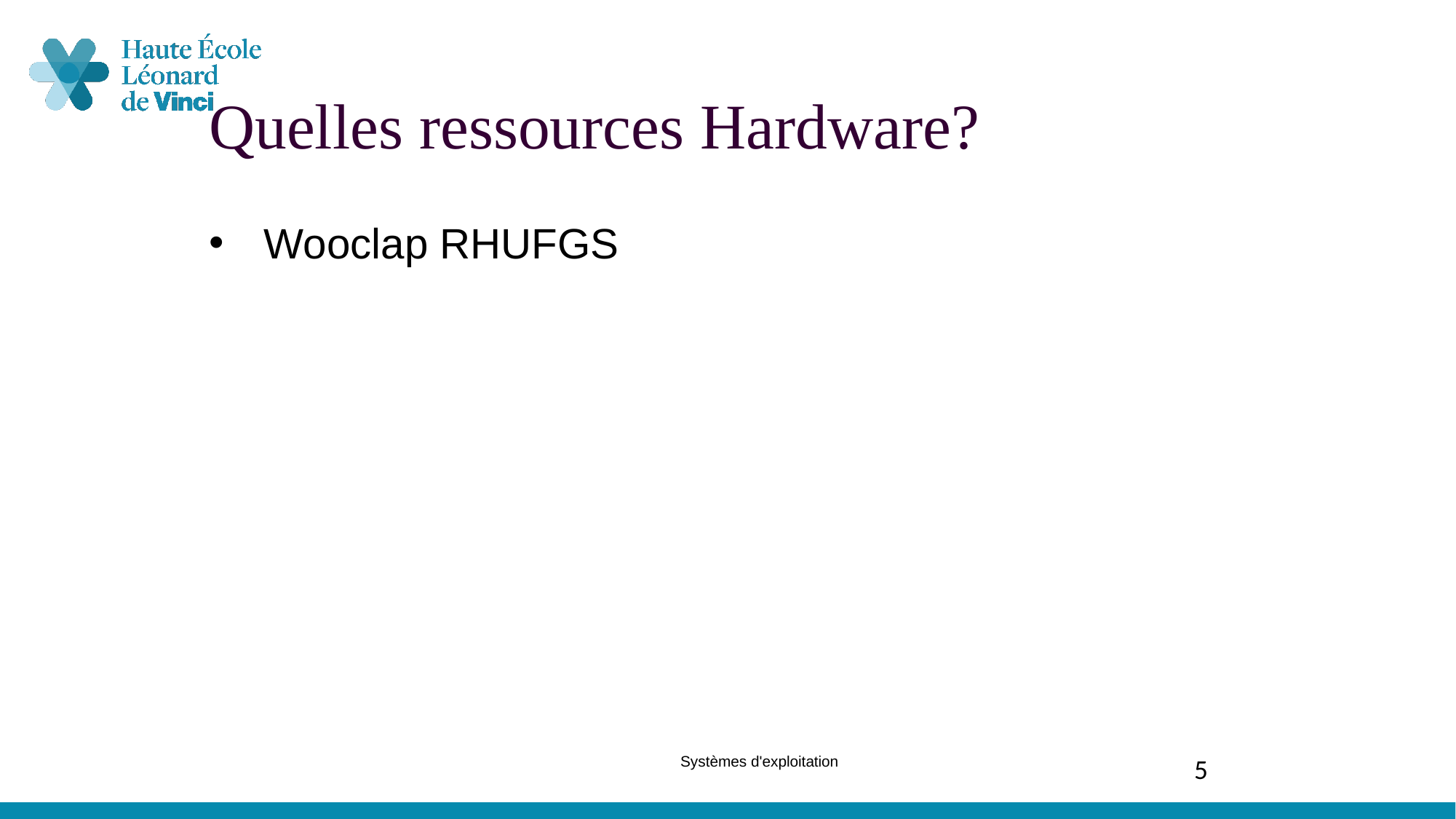

Quelles ressources Hardware?

Wooclap RHUFGS

Systèmes d'exploitation
5